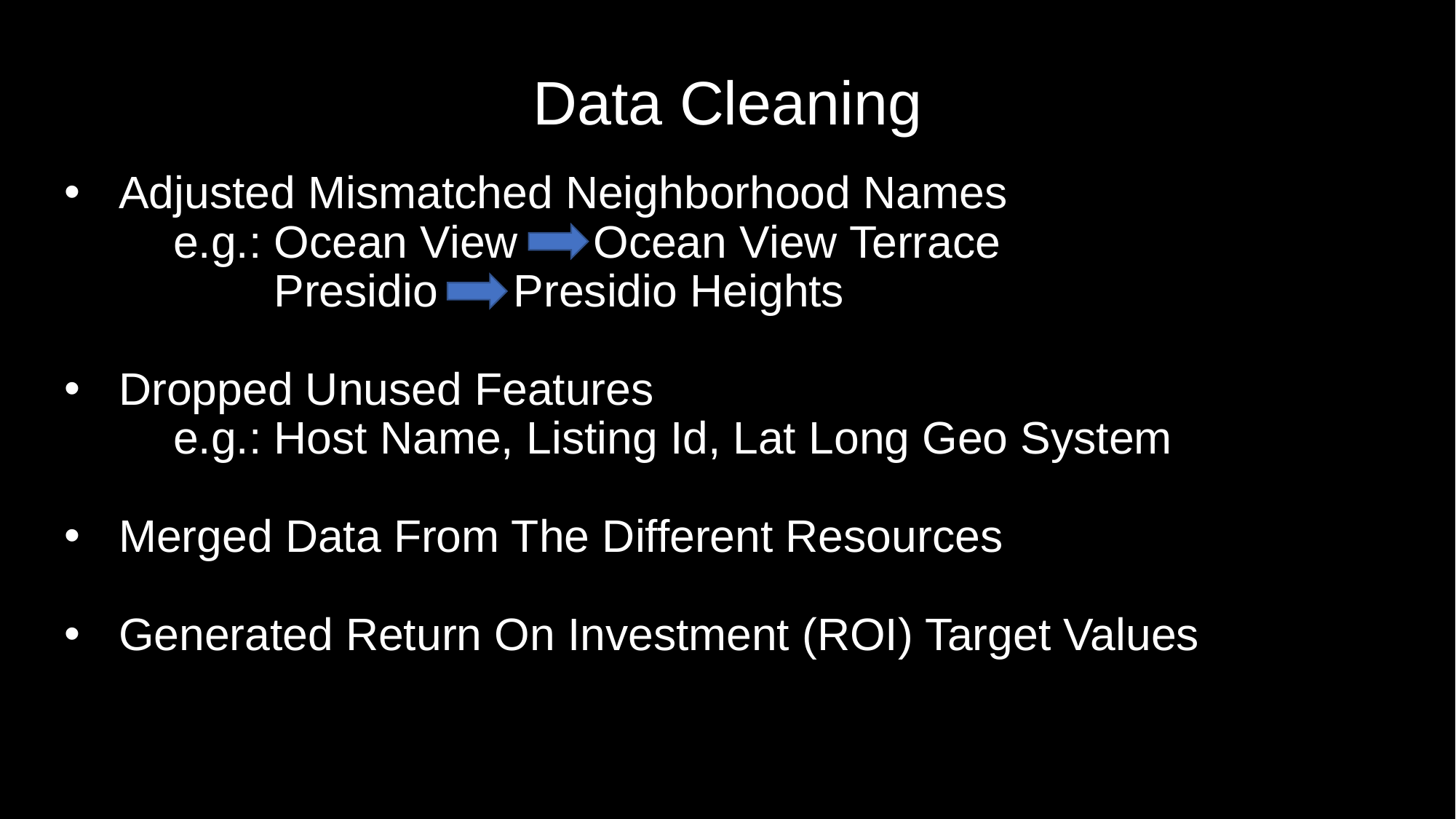

# Data Cleaning
Adjusted Mismatched Neighborhood Names
	e.g.: Ocean View      Ocean View Terrace
	        Presidio      Presidio Heights

Dropped Unused Features
	e.g.: Host Name, Listing Id, Lat Long Geo System

Merged Data From The Different Resources

Generated Return On Investment (ROI) Target Values